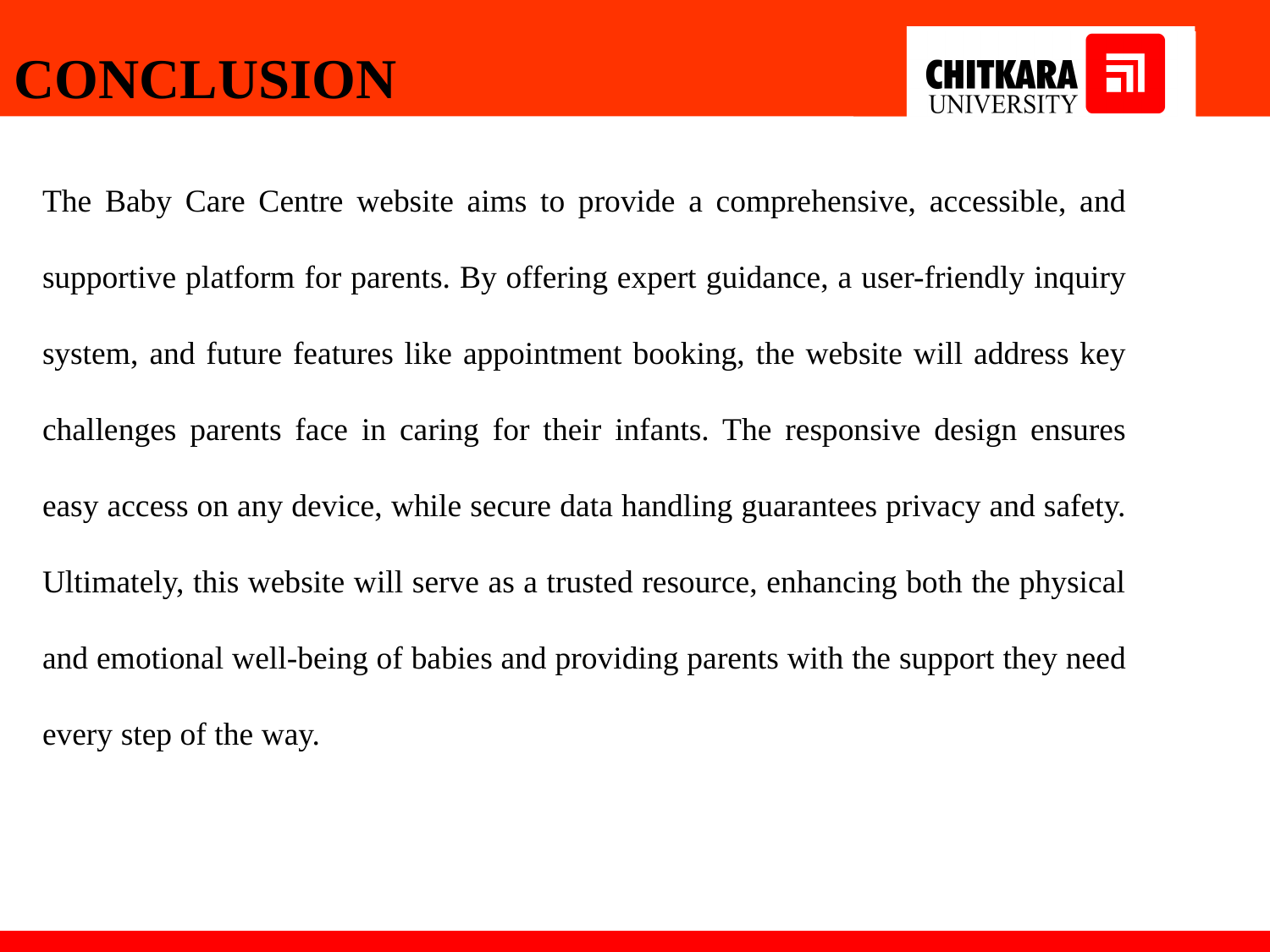

CONCLUSION
The Baby Care Centre website aims to provide a comprehensive, accessible, and supportive platform for parents. By offering expert guidance, a user-friendly inquiry system, and future features like appointment booking, the website will address key challenges parents face in caring for their infants. The responsive design ensures easy access on any device, while secure data handling guarantees privacy and safety. Ultimately, this website will serve as a trusted resource, enhancing both the physical and emotional well-being of babies and providing parents with the support they need every step of the way.